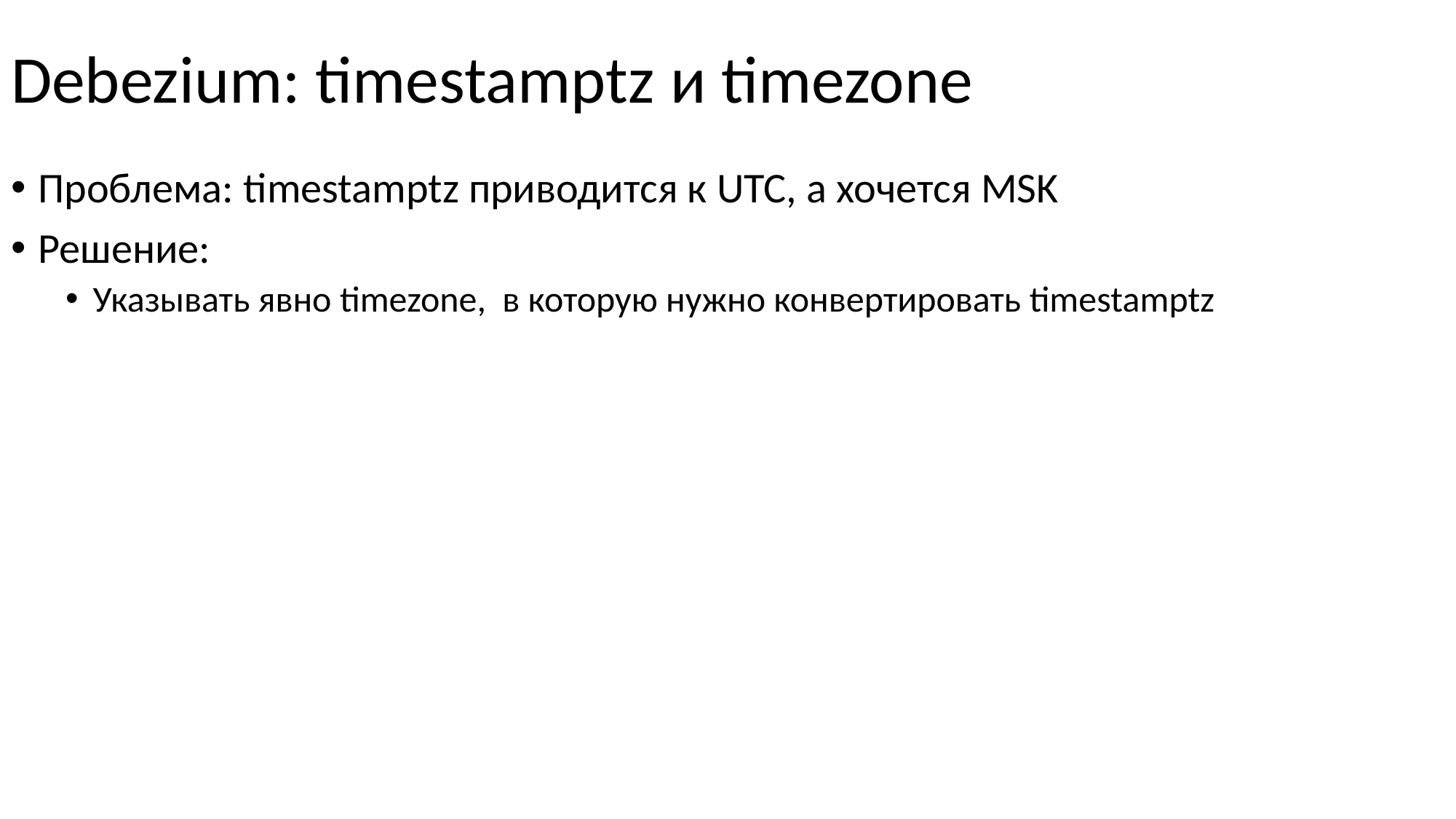

# Debezium: timestamptz и timezone
Проблема: timestamptz приводится к UTC, а хочется MSK
Решение:
Указывать явно timezone,  в которую нужно конвертировать timestamptz